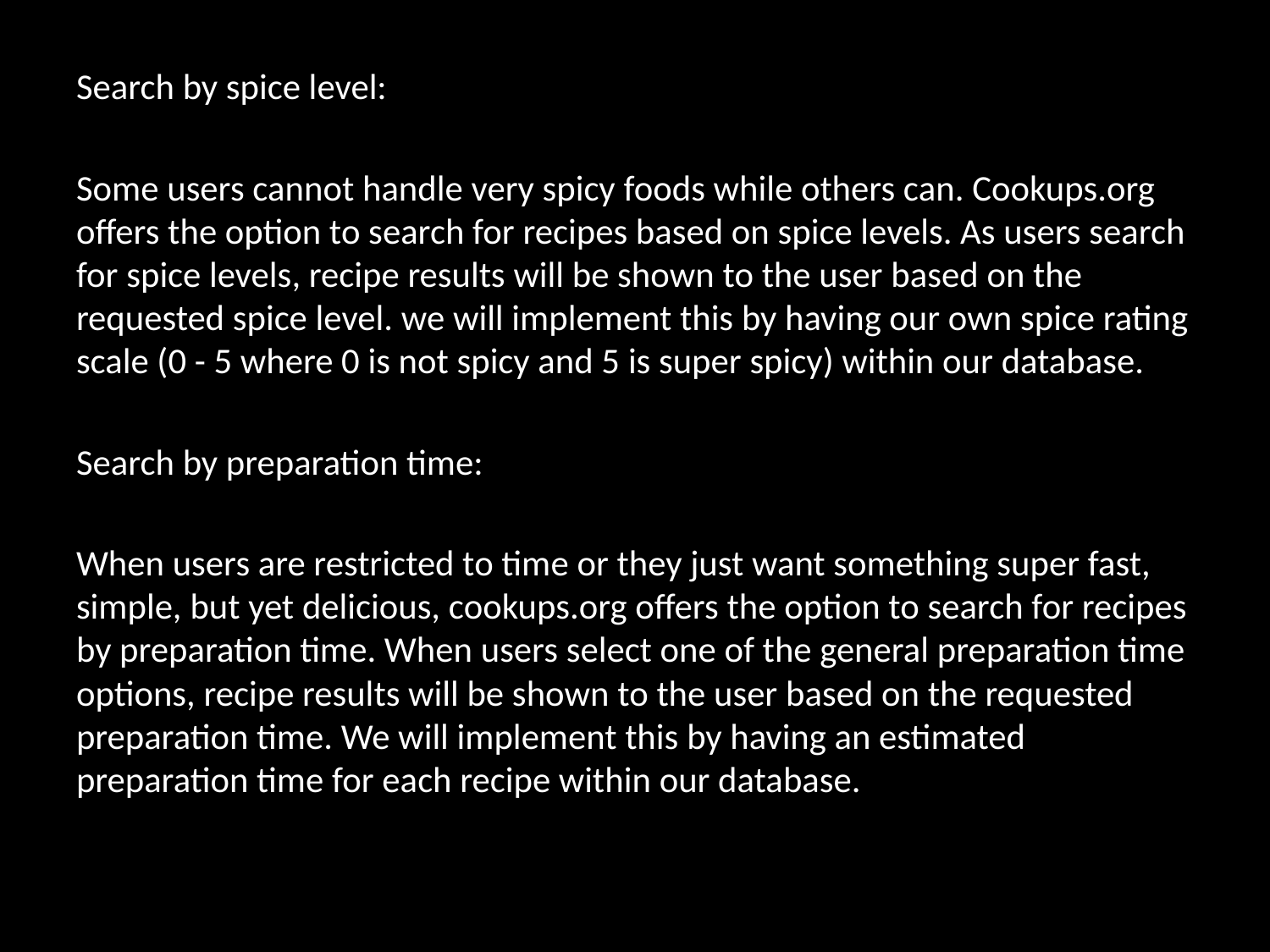

Search by spice level:

Some users cannot handle very spicy foods while others can. Cookups.org offers the option to search for recipes based on spice levels. As users search for spice levels, recipe results will be shown to the user based on the requested spice level. we will implement this by having our own spice rating scale (0 - 5 where 0 is not spicy and 5 is super spicy) within our database.

Search by preparation time:

When users are restricted to time or they just want something super fast, simple, but yet delicious, cookups.org offers the option to search for recipes by preparation time. When users select one of the general preparation time options, recipe results will be shown to the user based on the requested preparation time. We will implement this by having an estimated preparation time for each recipe within our database.